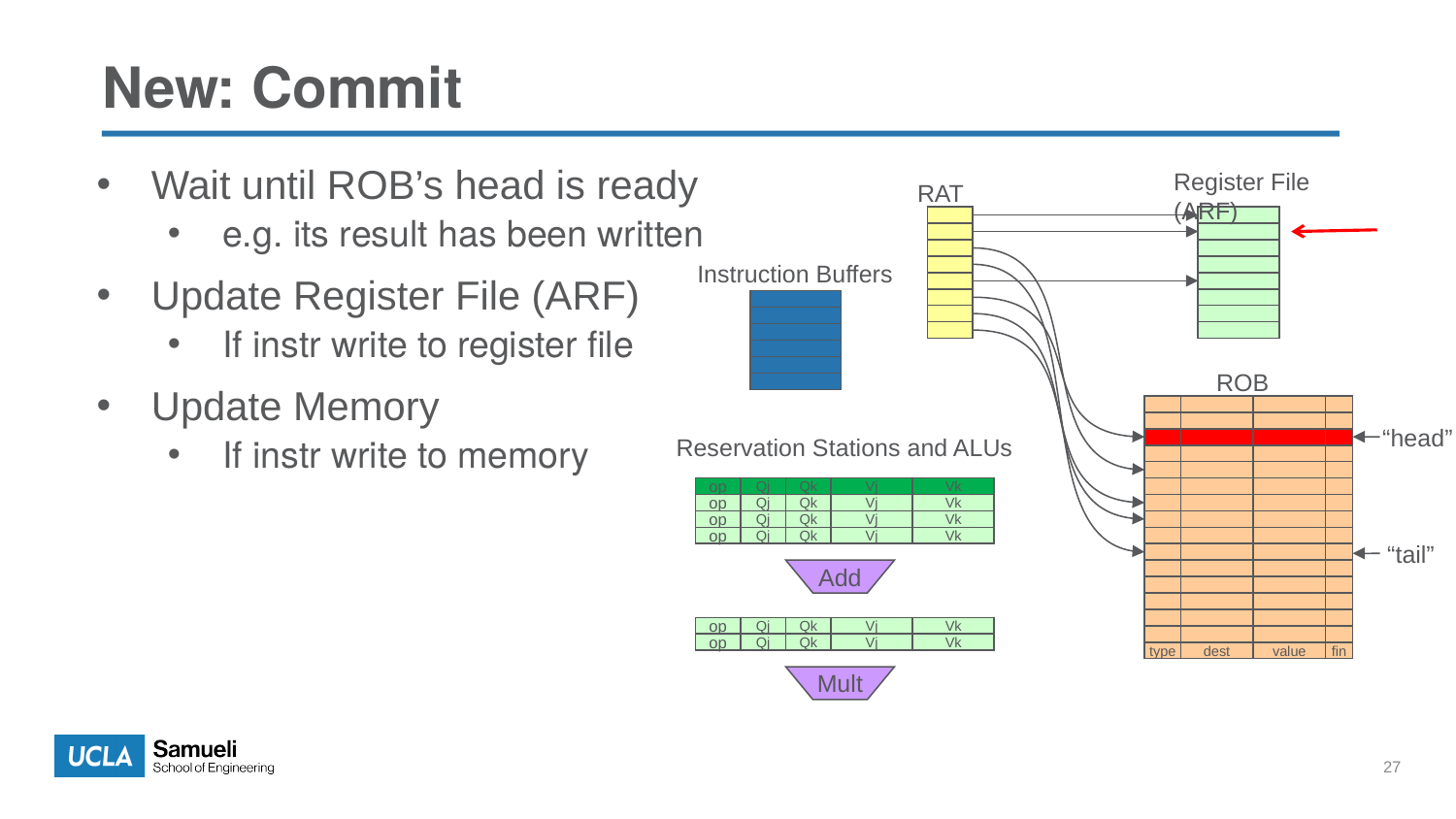

New: Commit
Register File (ARF)
Wait until ROB’s head is ready
e.g. its result has been written
Update Register File (ARF)
If instr write to register file
Update Memory
If instr write to memory

RAT

Instruction Buffers

ROB

“head”
Reservation Stations and ALUs

op
Qj
Qk
Vj
Vk

op
Qj
Qk
Vj
Vk

op
Qj
Qk
Vj
Vk

op
Qj
Qk
Vj
Vk

“tail”

Add

op
Qj
Qk
Vj
Vk

op
Qj
Qk
Vj
Vk
type
dest
value
fin
Mult
27